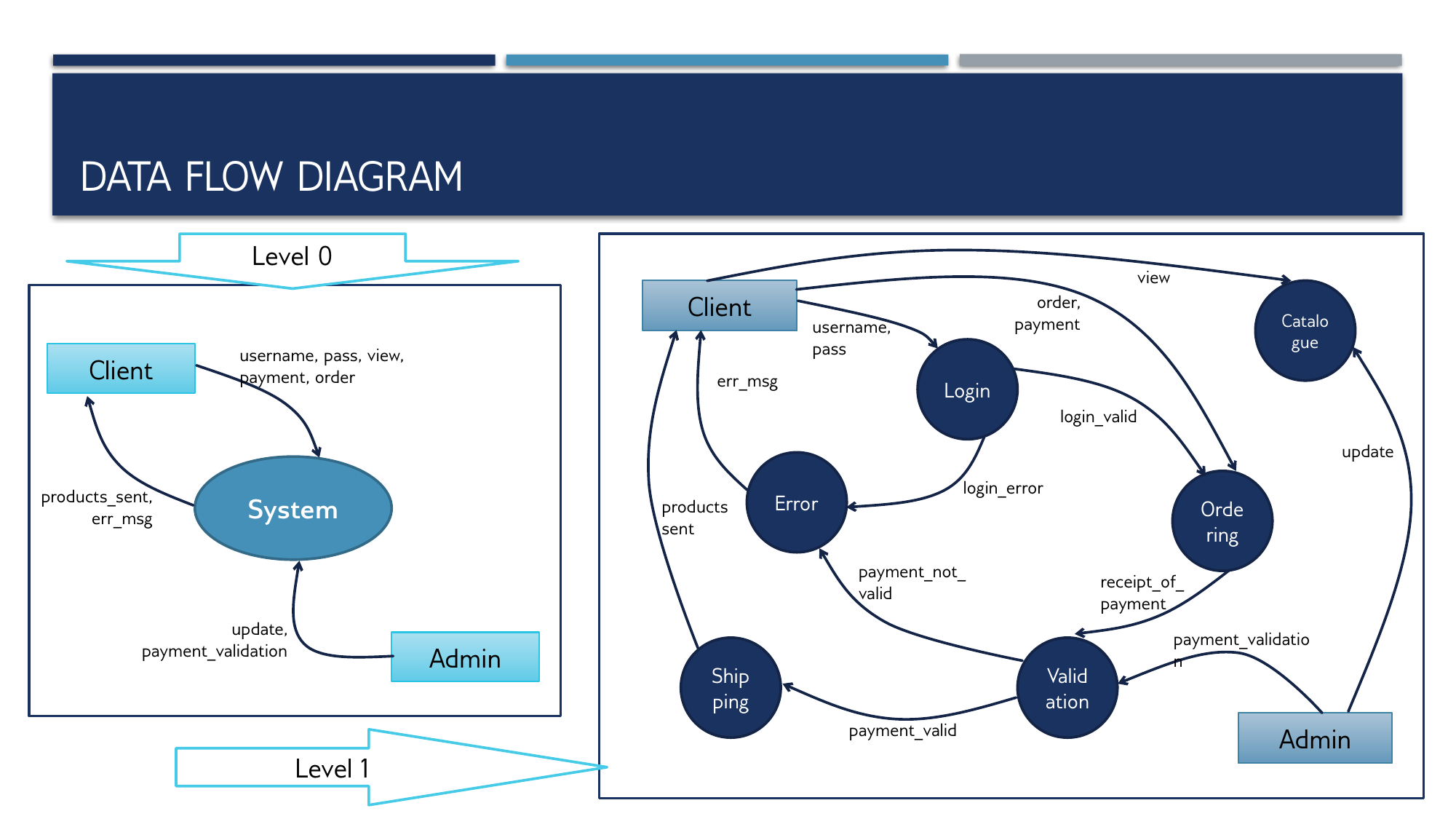

# Data flow diagram
Level 0

Client
Catalogue

Login

Error
Ordering

Validation
Shipping

Admin

view
order, payment

Client

System

Admin
username, pass
username, pass, view, payment, order
err_msg
login_valid
update
login_error
products_sent,
err_msg
products
sent
payment_not_
valid

receipt_of_payment
update, payment_validation
payment_validation
payment_valid
Level 1